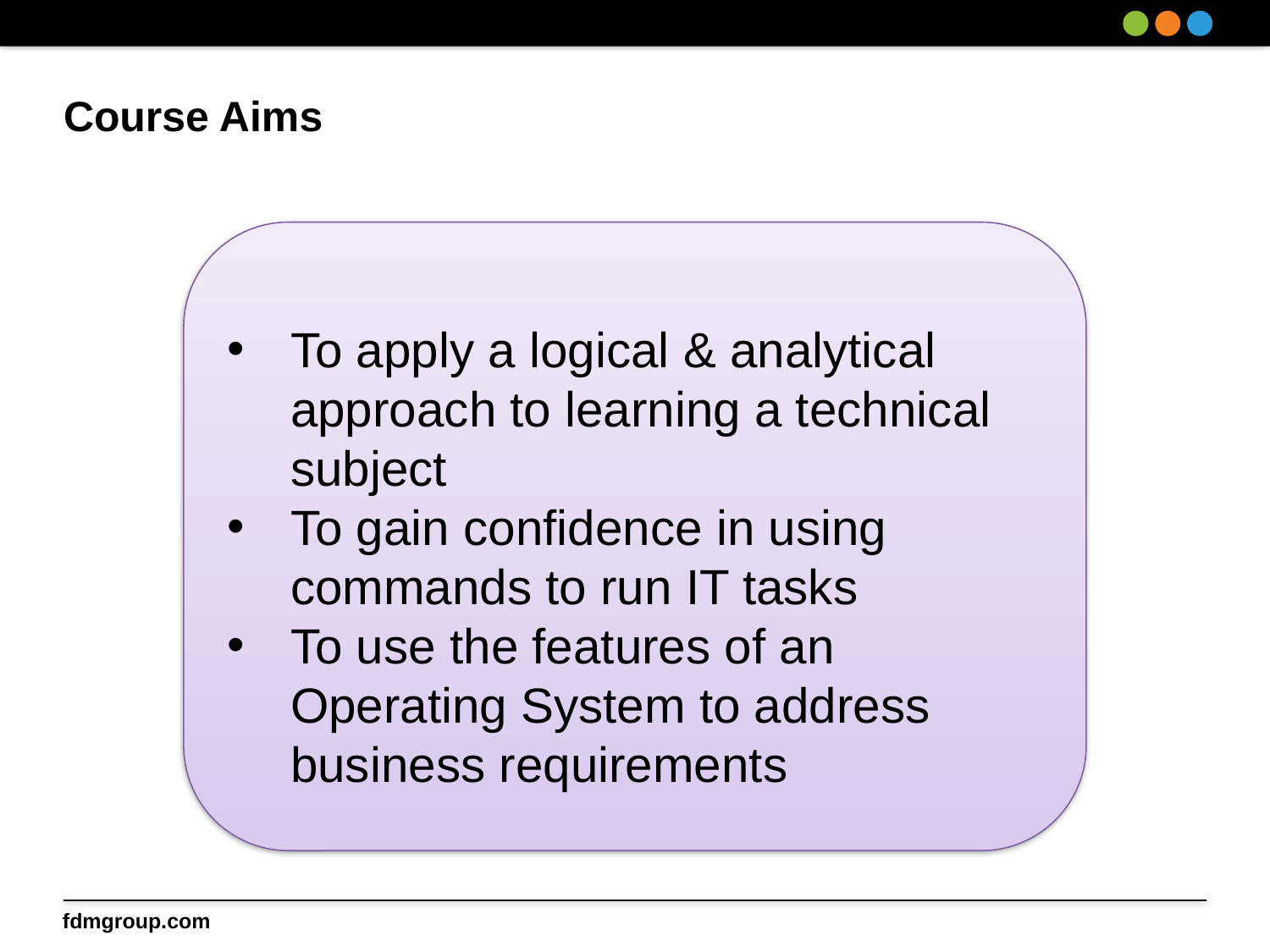

# Course Aims

To apply a logical & analytical approach to learning a technical subject
To gain confidence in using commands to run IT tasks
To use the features of an Operating System to address business requirements